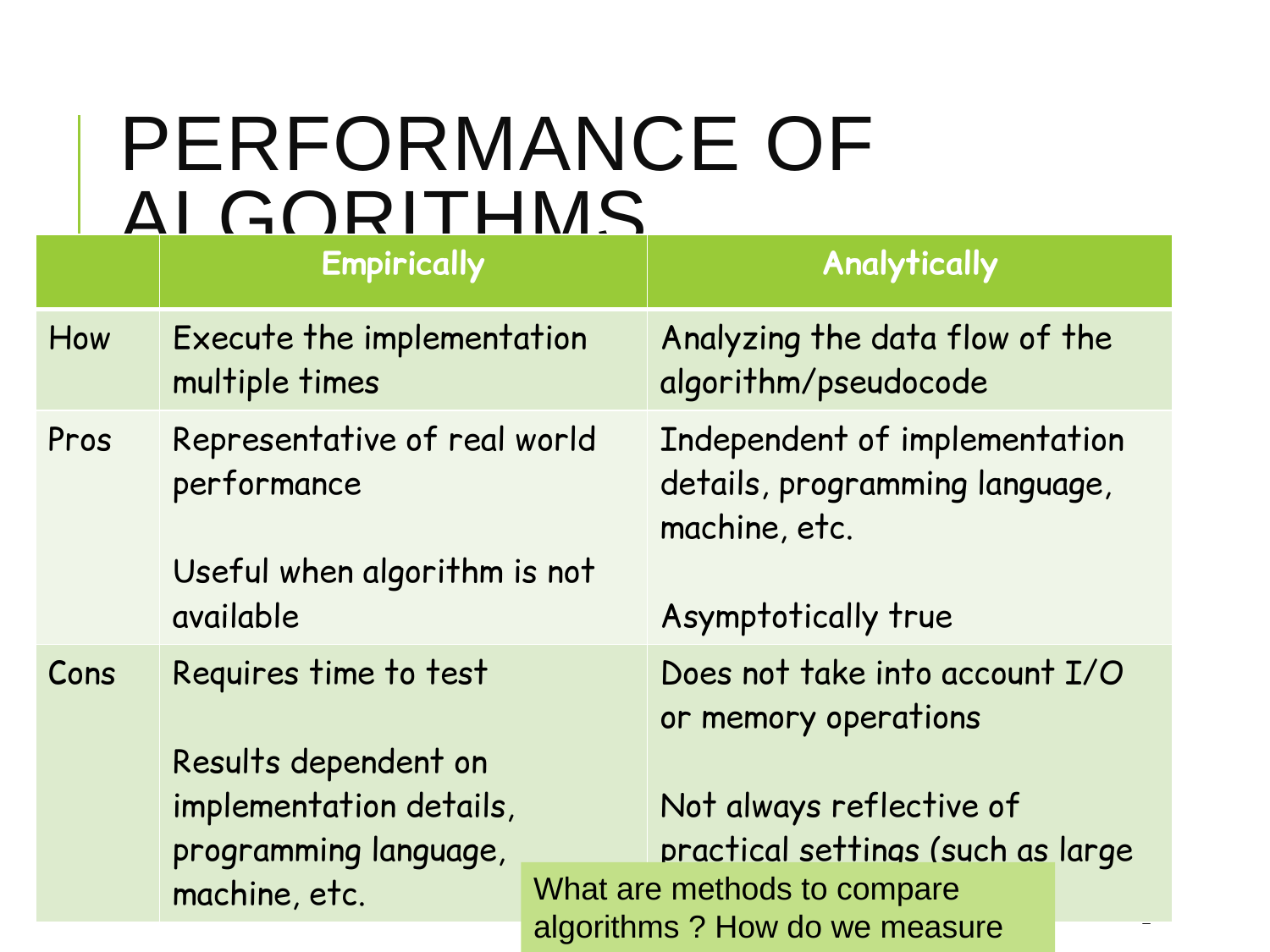

# Performance of Algorithms
|  | Empirically | Analytically |
| --- | --- | --- |
| How | Execute the implementation multiple times | Analyzing the data flow of the algorithm/pseudocode |
| Pros | Representative of real world performance Useful when algorithm is not available | Independent of implementation details, programming language, machine, etc. Asymptotically true |
| Cons | Requires time to test Results dependent on implementation details, programming language, machine, etc. | Does not take into account I/O or memory operations Not always reflective of practical settings (such as large constants) |
What are methods to compare algorithms ? How do we measure them ?
2